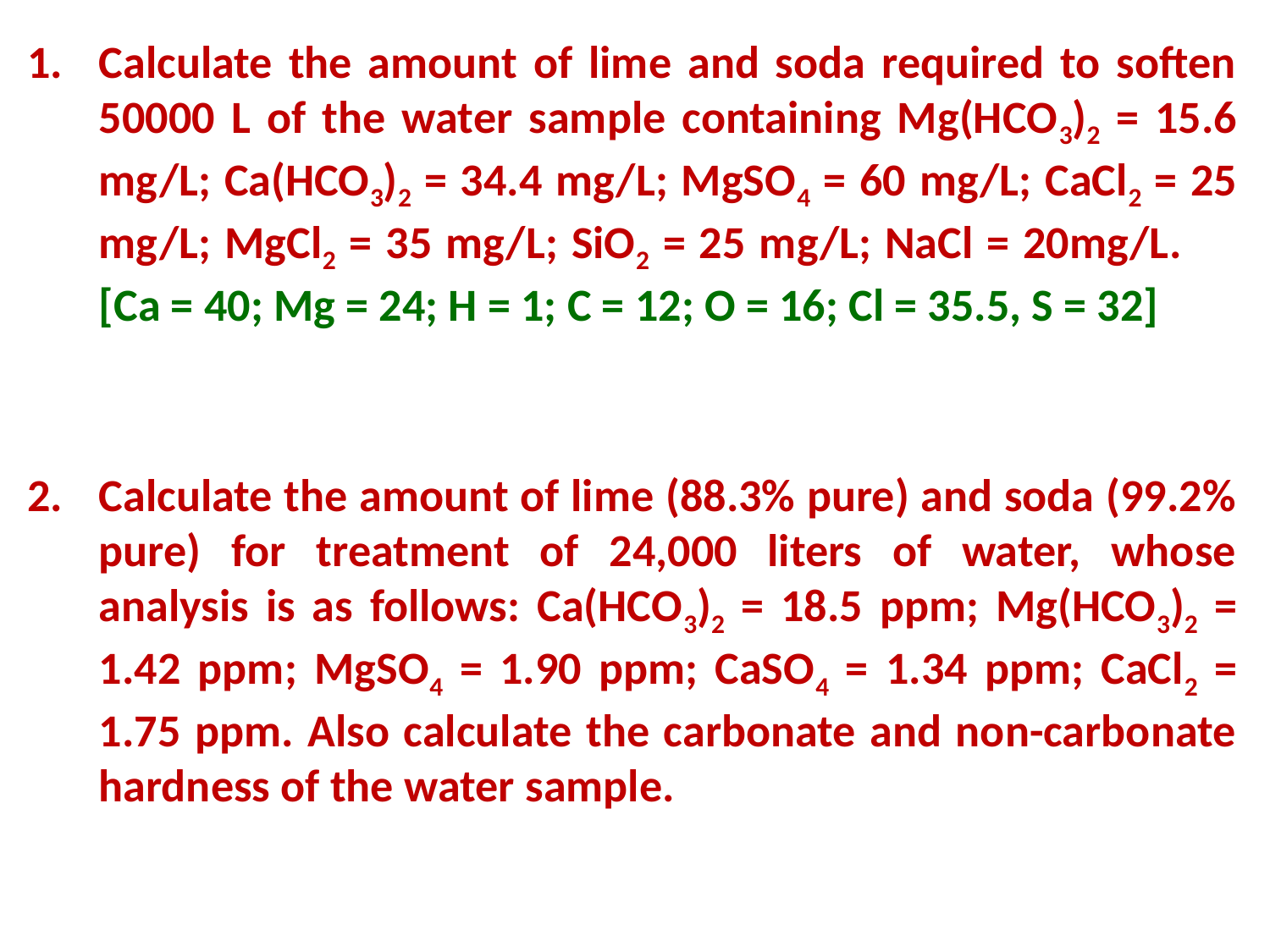

Calculate the amount of lime and soda required to soften 50000 L of the water sample containing Mg(HCO3)2 = 15.6 mg/L; Ca(HCO3)2 = 34.4 mg/L; MgSO4 = 60 mg/L; CaCl2 = 25 mg/L; MgCl2 = 35 mg/L; SiO2 = 25 mg/L; NaCl = 20mg/L.     [Ca = 40; Mg = 24; H = 1; C = 12; O = 16; Cl = 35.5, S = 32]
Calculate the amount of lime (88.3% pure) and soda (99.2% pure) for treatment of 24,000 liters of water, whose analysis is as follows: Ca(HCO3)2 = 18.5 ppm; Mg(HCO3)2 = 1.42 ppm; MgSO4 = 1.90 ppm; CaSO4 = 1.34 ppm; CaCl2 = 1.75 ppm. Also calculate the carbonate and non-carbonate hardness of the water sample.